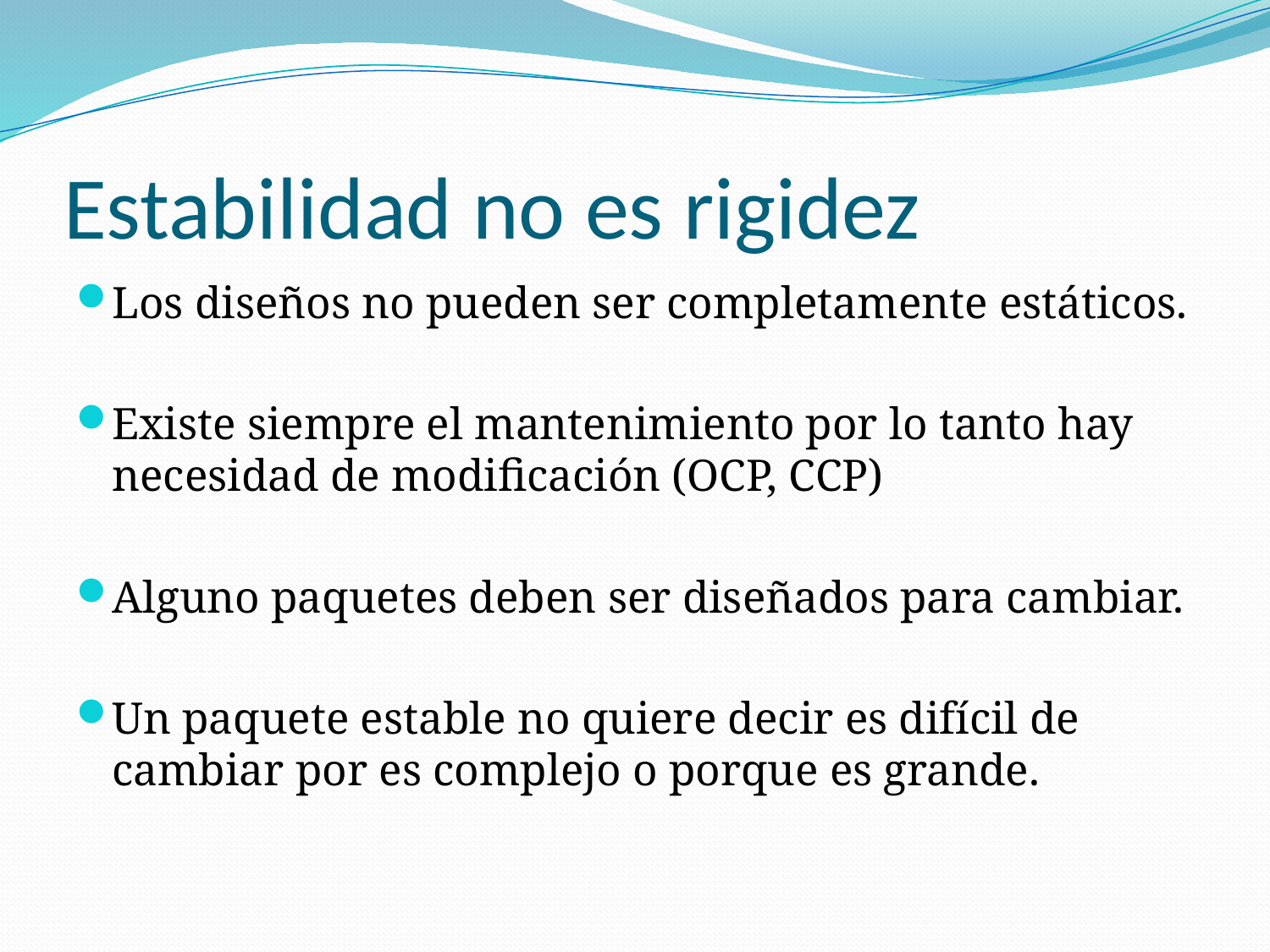

# Estabilidad no es rigidez
Los diseños no pueden ser completamente estáticos.

Existe siempre el mantenimiento por lo tanto hay necesidad de modificación (OCP, CCP)

Alguno paquetes deben ser diseñados para cambiar.

Un paquete estable no quiere decir es difícil de cambiar por es complejo o porque es grande.